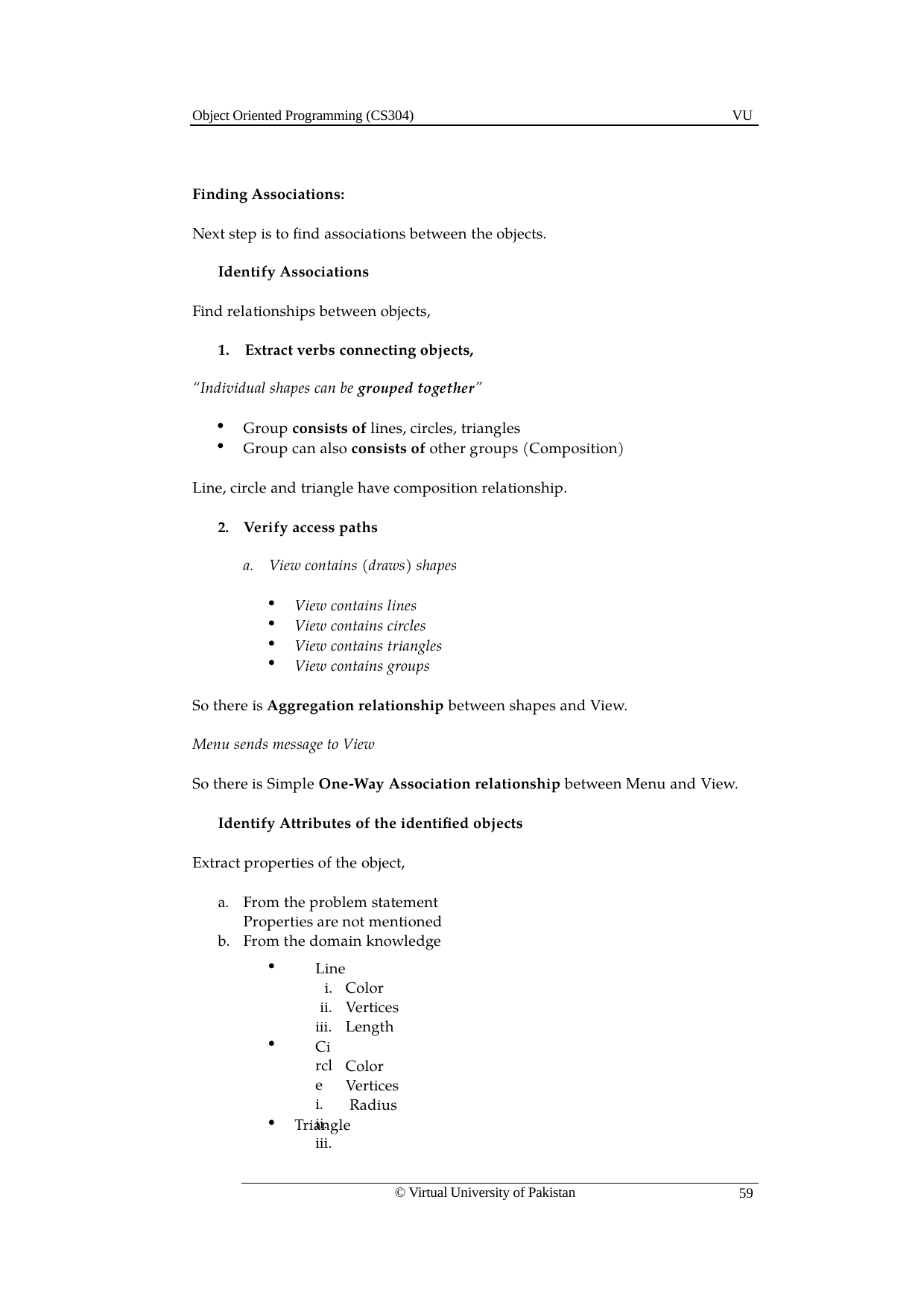

Object Oriented Programming (CS304)
VU

Finding Associations:

Next step is to find associations between the objects.

Identify Associations

Find relationships between objects,

1.    Extract verbs connecting objects,

“Individual shapes can be grouped together”

Group consists of lines, circles, triangles
Group can also consists of other groups (Composition)

Line, circle and triangle have composition relationship.

Verify access paths

View contains (draws) shapes

View contains lines
View contains circles
View contains triangles
View contains groups

So there is Aggregation relationship between shapes and View.

Menu sends message to View

So there is Simple One-Way Association relationship between Menu and View.

Identify Attributes of the identified objects

Extract properties of the object,

From the problem statement  Properties are not mentioned
From the domain knowledge
Line
Color
Vertices
Length
Circle  i.  ii.  iii.
Color  Vertices  Radius
Triangle
© Virtual University of Pakistan

59